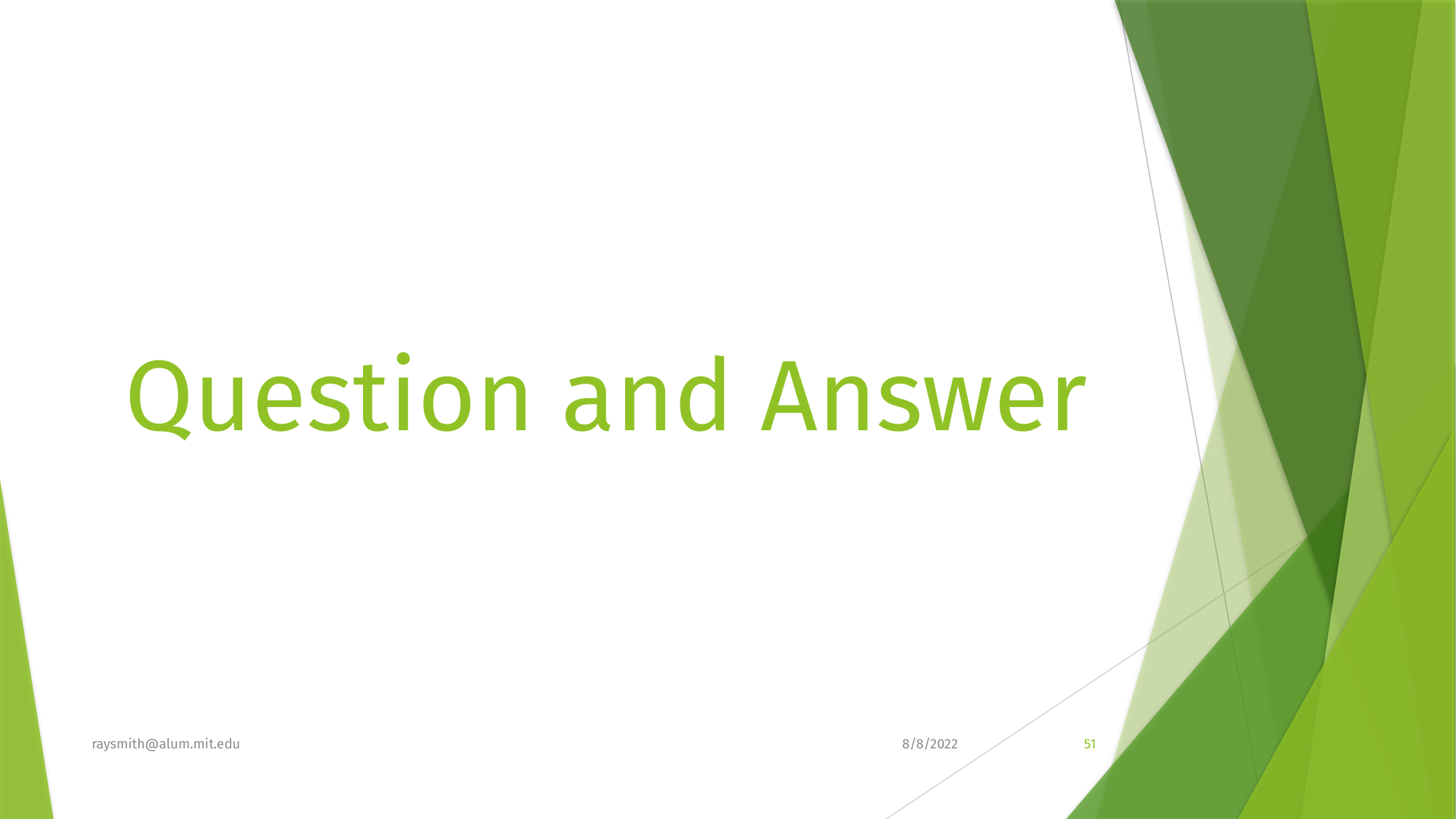

# Question and Answer
raysmith@alum.mit.edu
8/8/2022
51